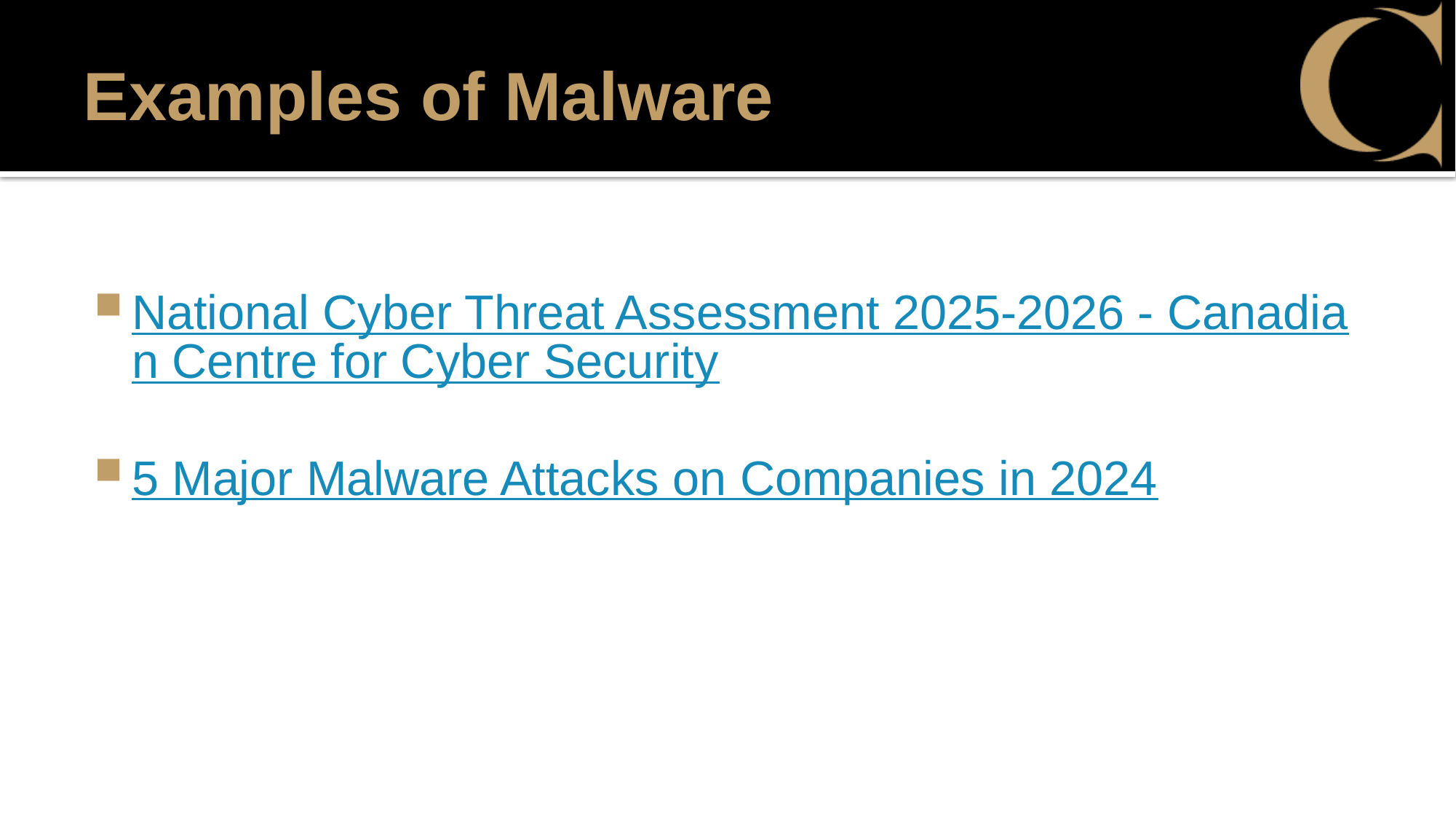

# Examples of Malware

National Cyber Threat Assessment 2025-2026 - Canadian Centre for Cyber Security

5 Major Malware Attacks on Companies in 2024